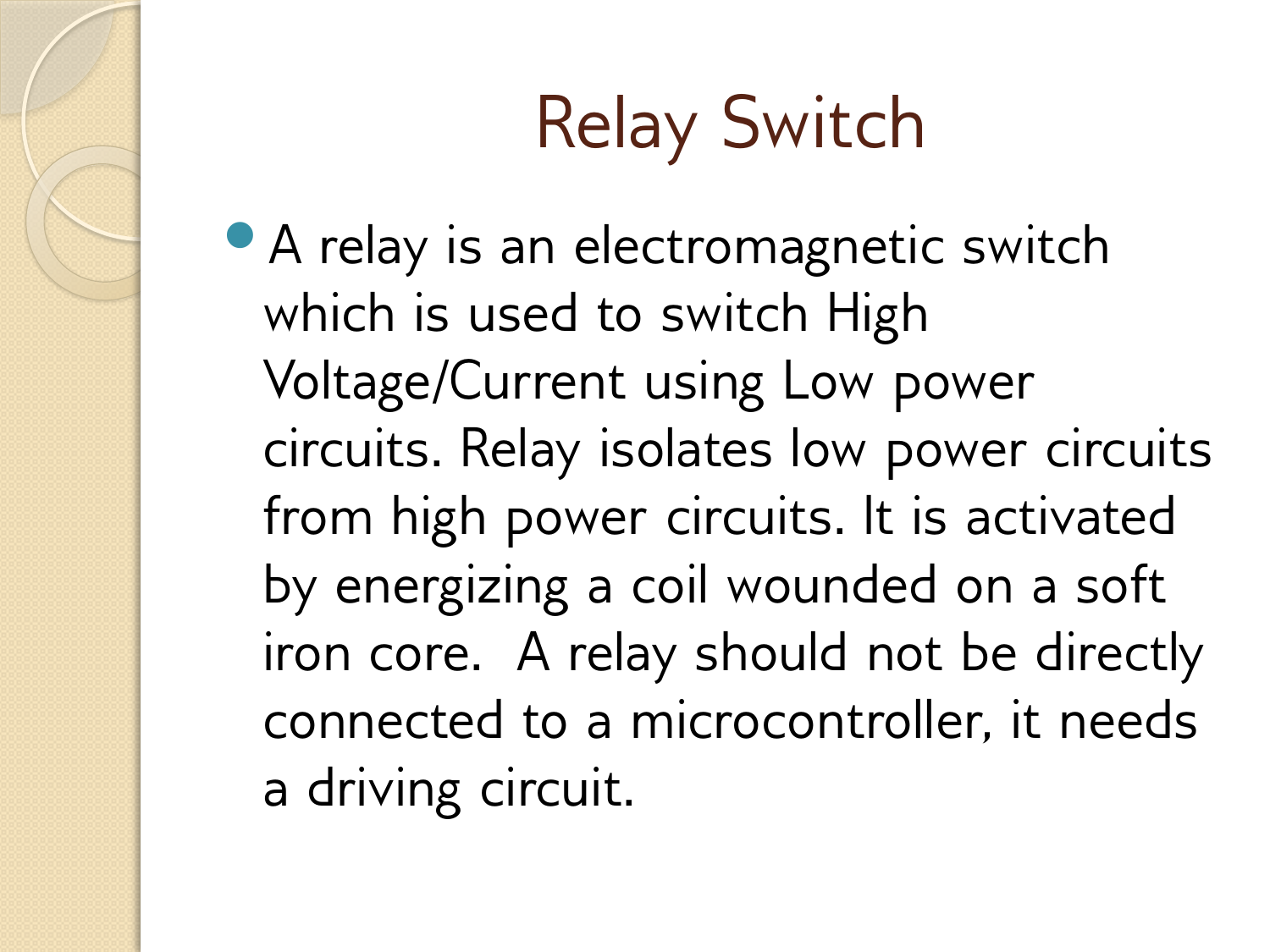

# Relay Switch
A relay is an electromagnetic switch which is used to switch High Voltage/Current using Low power circuits. Relay isolates low power circuits from high power circuits. It is activated by energizing a coil wounded on a soft iron core.  A relay should not be directly connected to a microcontroller, it needs a driving circuit.